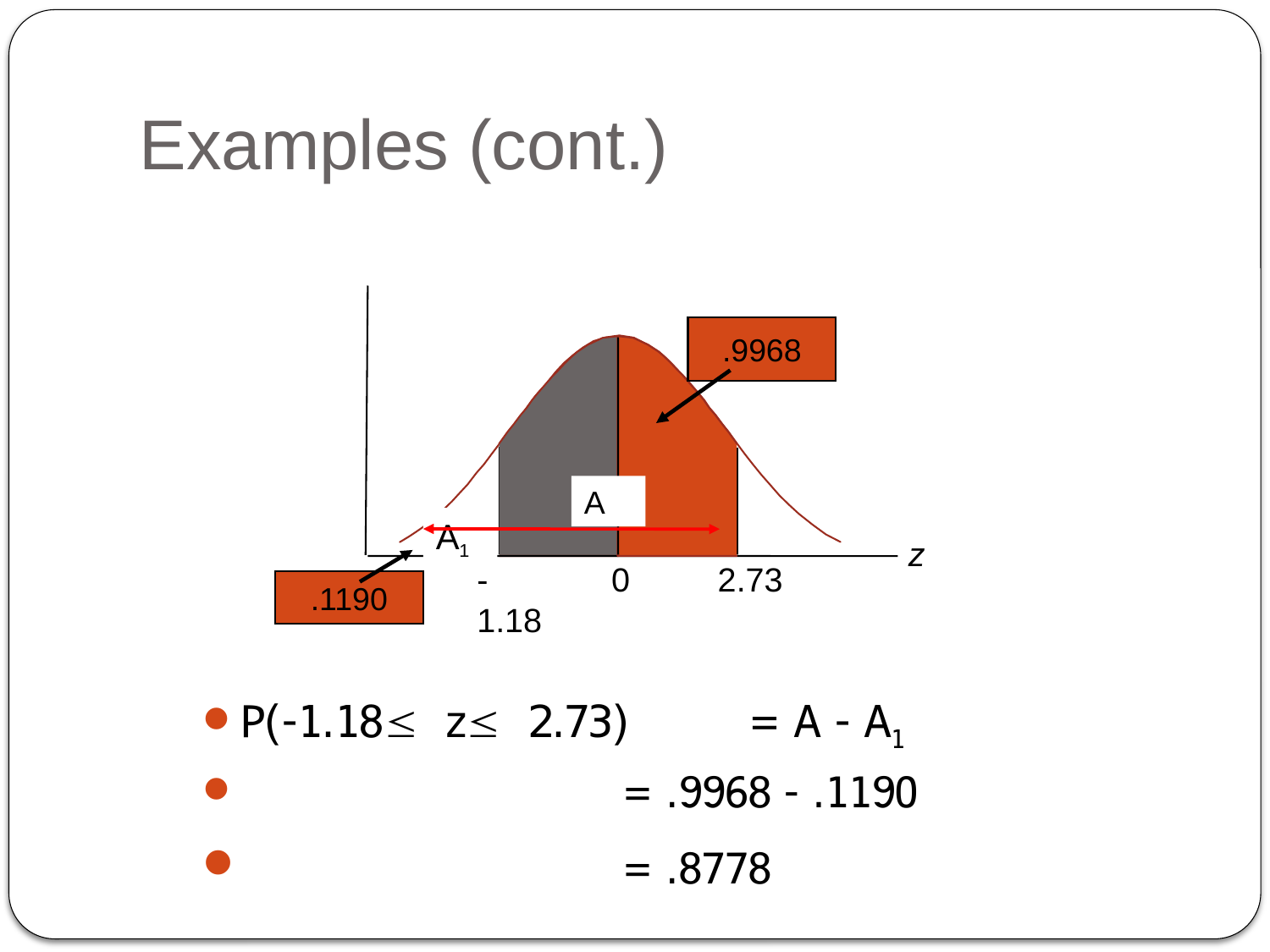

# Examples (cont.)

.9968

A1
A2

A
A1
z

.1190
-1.18
0
2.73

P(-1.18≤  z≤  2.73)	= A - A1
			= .9968 - .1190
			= .8778